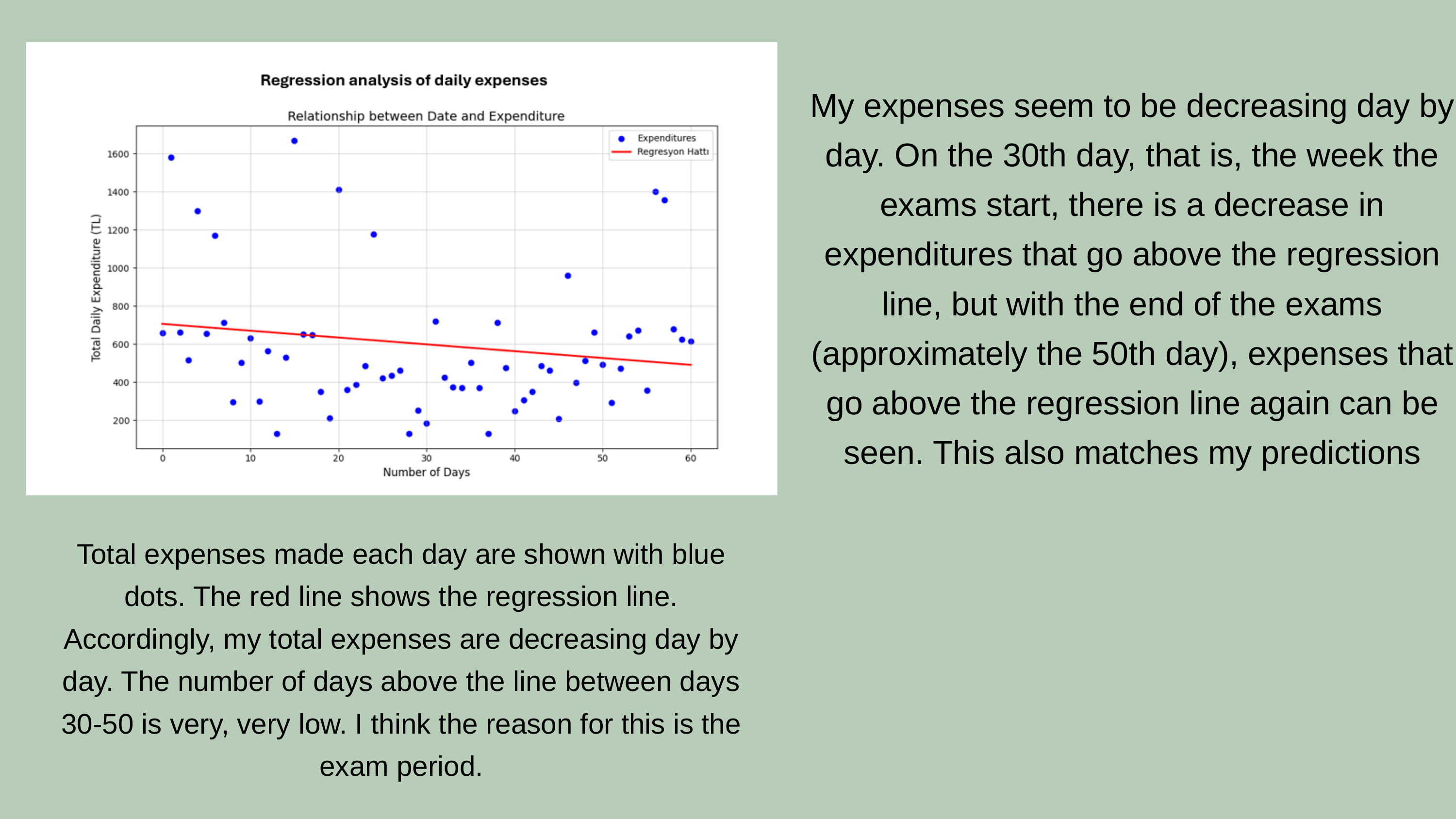

My expenses seem to be decreasing day by day. On the 30th day, that is, the week the exams start, there is a decrease in expenditures that go above the regression line, but with the end of the exams (approximately the 50th day), expenses that go above the regression line again can be seen. This also matches my predictions
Total expenses made each day are shown with blue dots. The red line shows the regression line. Accordingly, my total expenses are decreasing day by day. The number of days above the line between days 30-50 is very, very low. I think the reason for this is the exam period.